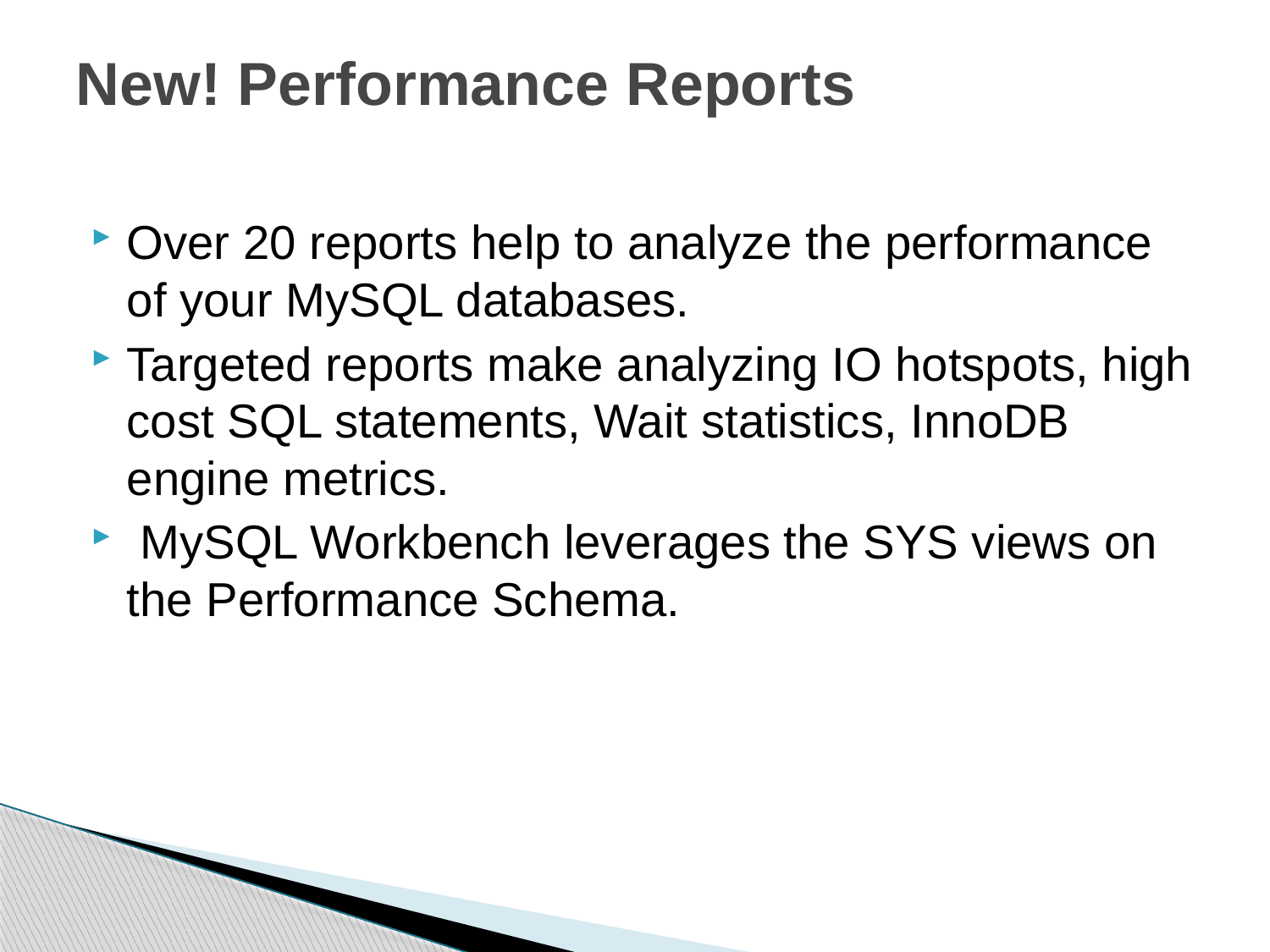

# New! Performance Reports
Over 20 reports help to analyze the performance of your MySQL databases.
Targeted reports make analyzing IO hotspots, high cost SQL statements, Wait statistics, InnoDB engine metrics.
 MySQL Workbench leverages the SYS views on the Performance Schema.